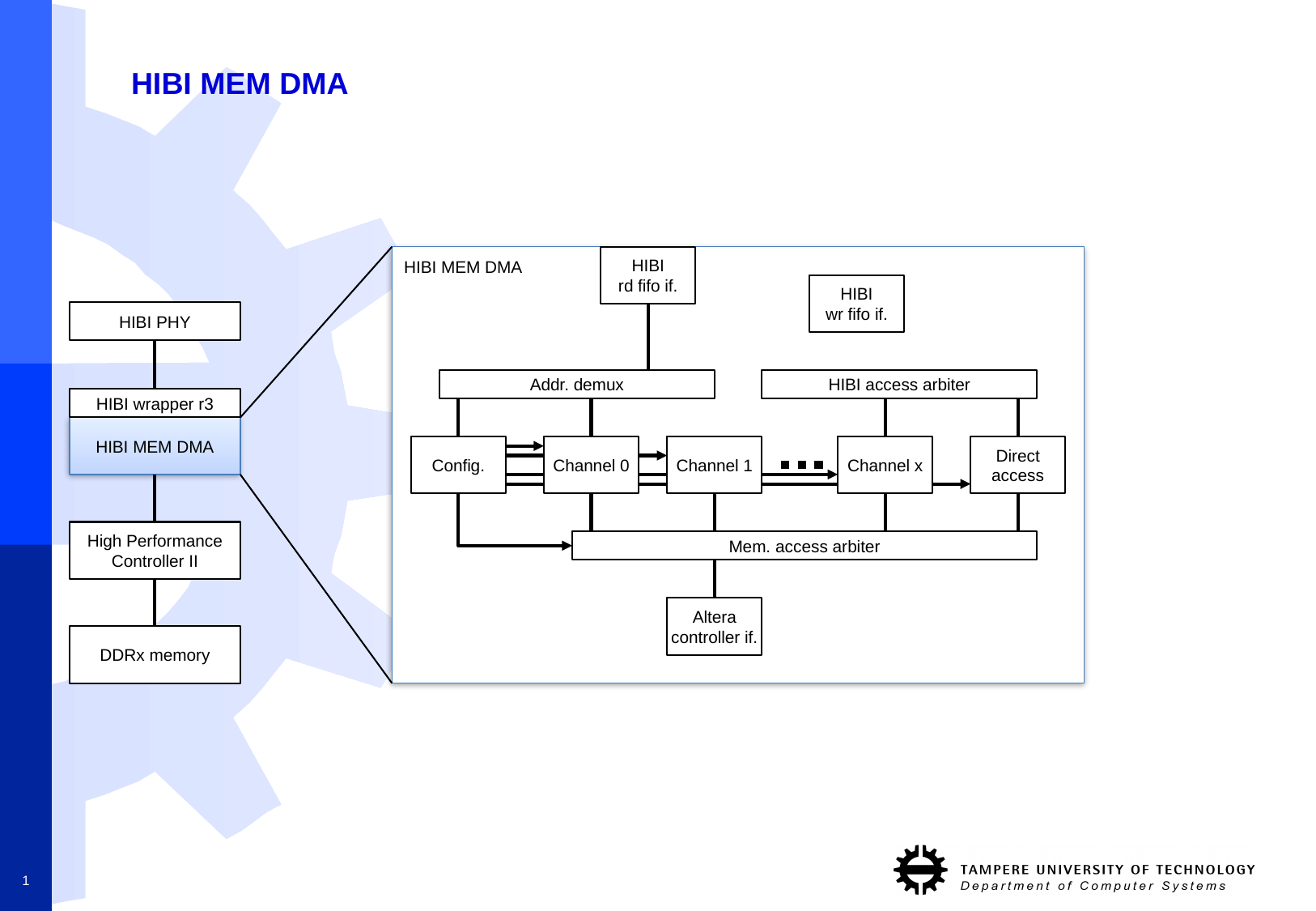

# HIBI MEM DMA
HIBI MEM DMA
HIBI
rd fifo if.
HIBI
wr fifo if.
HIBI PHY
Addr. demux
HIBI access arbiter
HIBI wrapper r3
HIBI MEM DMA
Config.
Channel 0
Channel 1
Channel x
Direct
access
High Performance Controller II
Mem. access arbiter
Altera
controller if.
DDRx memory
1